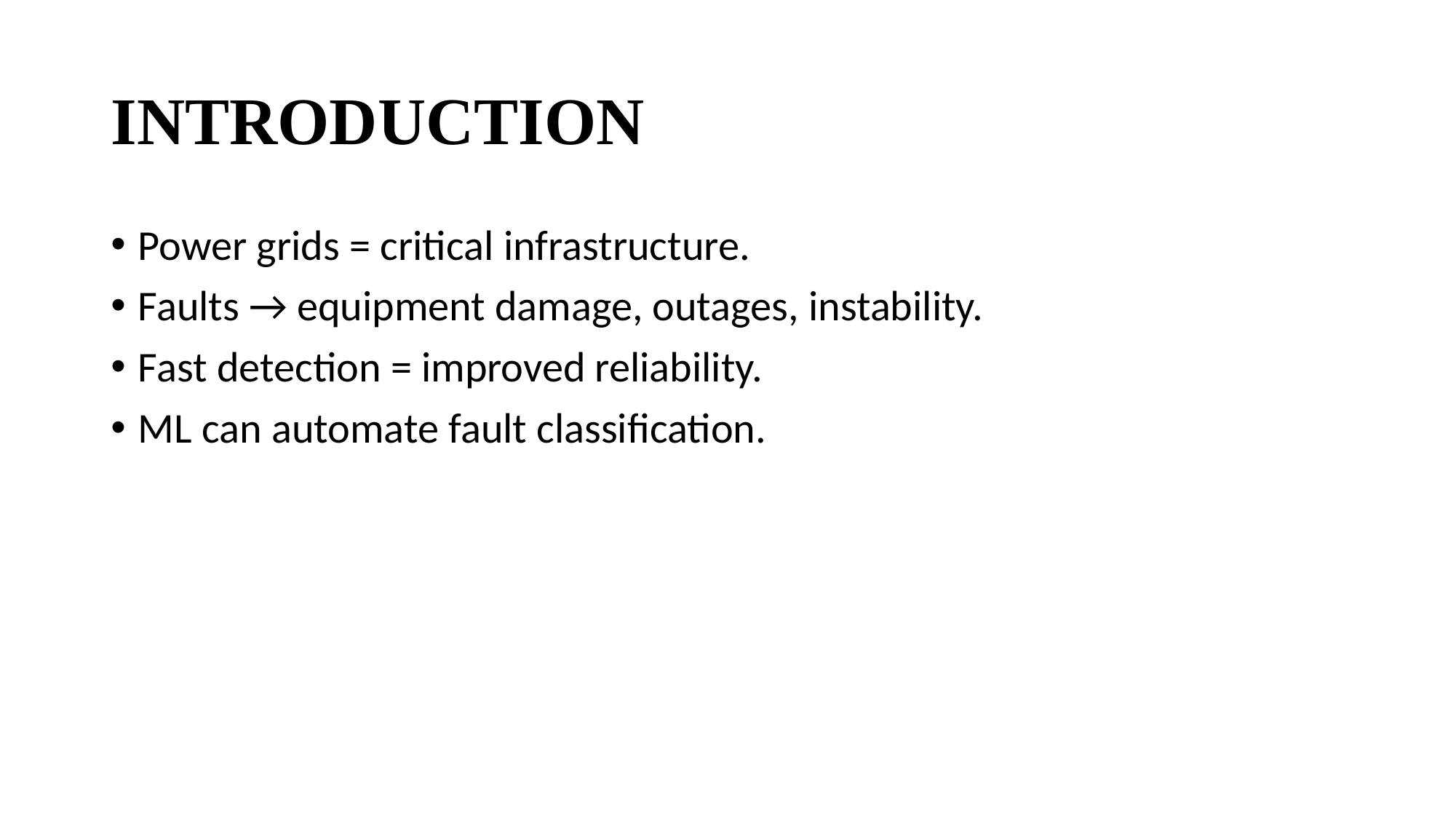

# INTRODUCTION
Power grids = critical infrastructure.
Faults → equipment damage, outages, instability.
Fast detection = improved reliability.
ML can automate fault classification.